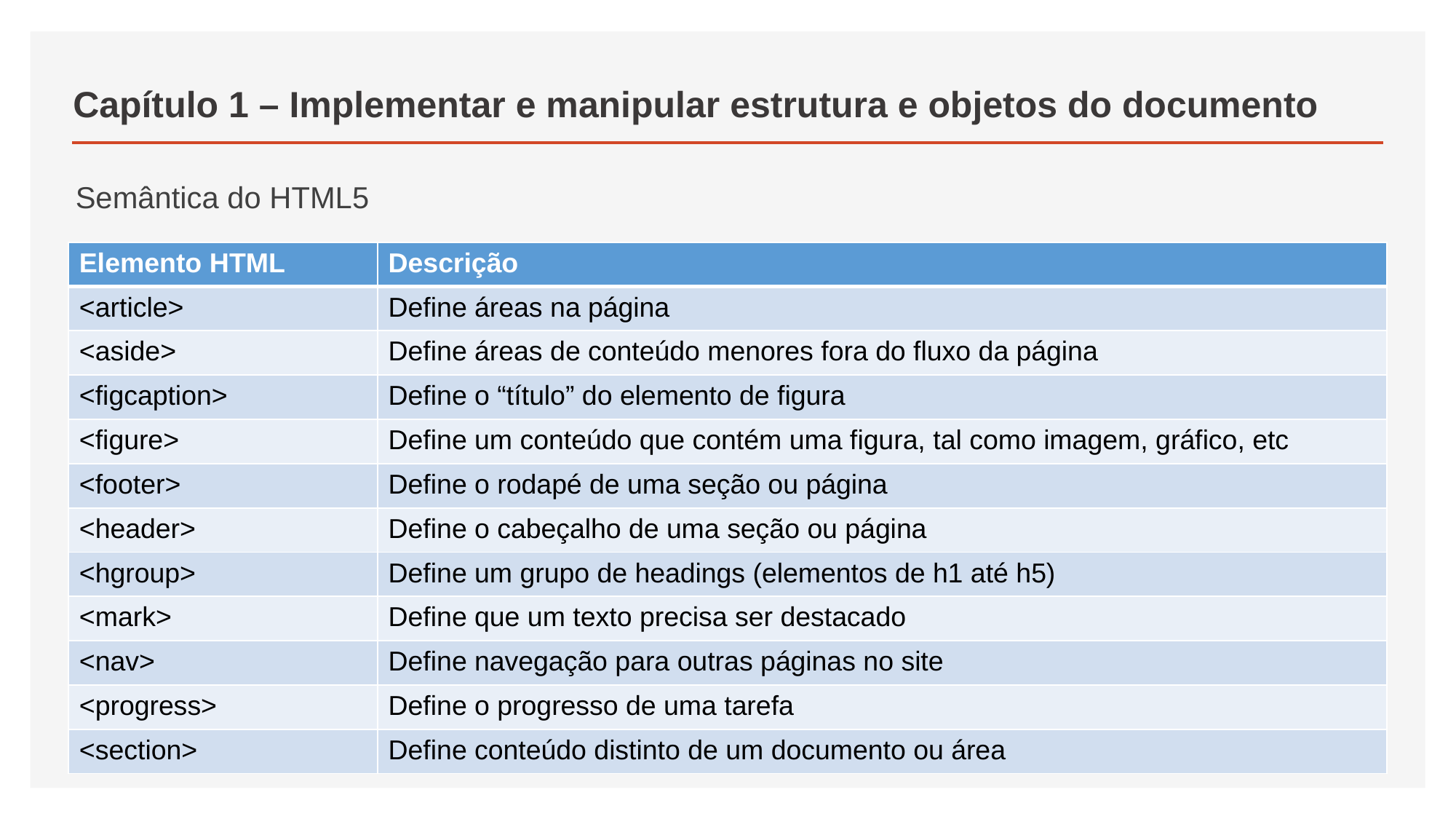

# Capítulo 1 – Implementar e manipular estrutura e objetos do documento
Semântica do HTML5

| Elemento HTML | Descrição |
| --- | --- |
| <article> | Define áreas na página |
| <aside> | Define áreas de conteúdo menores fora do fluxo da página |
| <figcaption> | Define o “título” do elemento de figura |
| <figure> | Define um conteúdo que contém uma figura, tal como imagem, gráfico, etc |
| <footer> | Define o rodapé de uma seção ou página |
| <header> | Define o cabeçalho de uma seção ou página |
| <hgroup> | Define um grupo de headings (elementos de h1 até h5) |
| <mark> | Define que um texto precisa ser destacado |
| <nav> | Define navegação para outras páginas no site |
| <progress> | Define o progresso de uma tarefa |
| <section> | Define conteúdo distinto de um documento ou área |